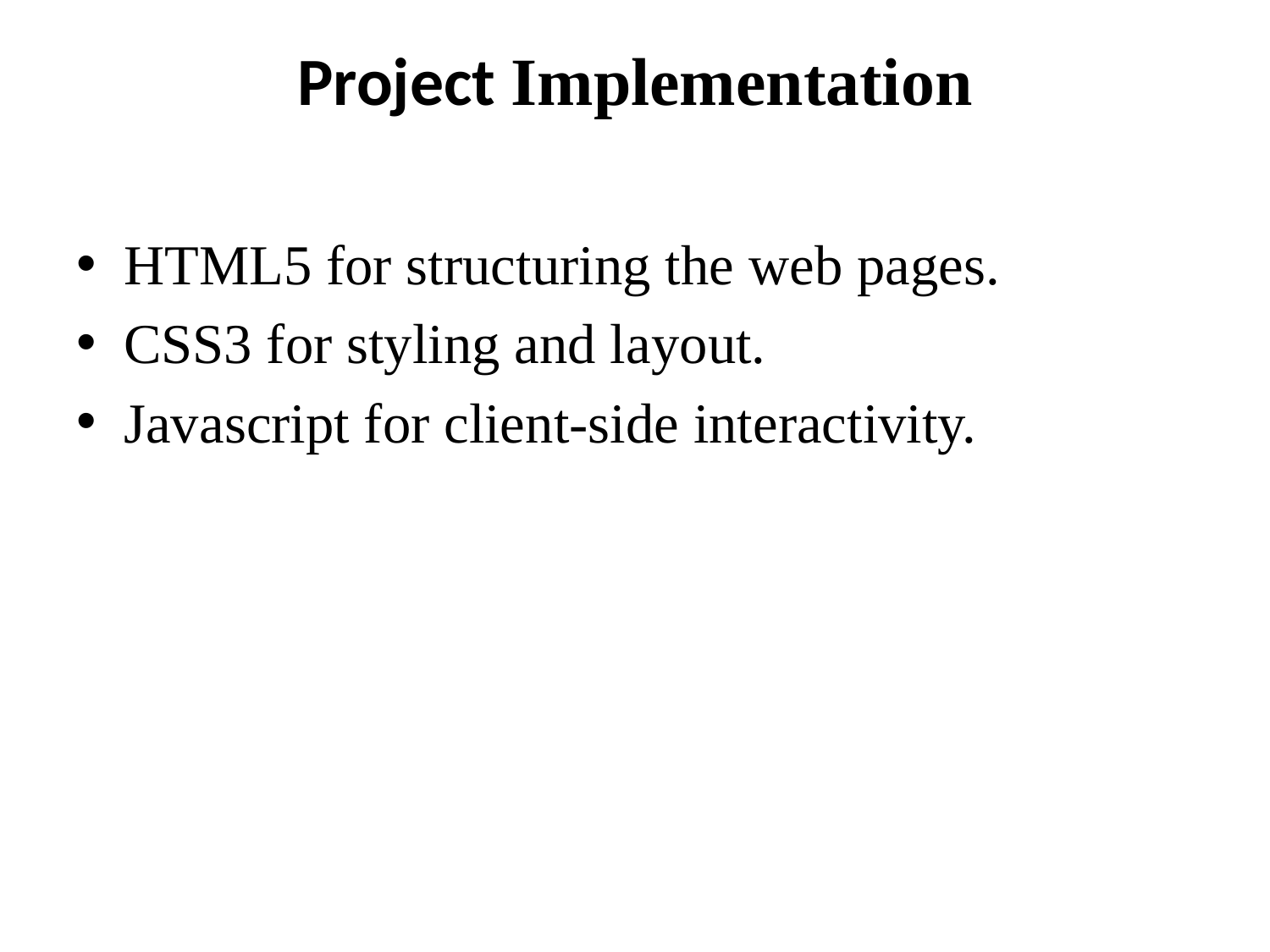

# Project Implementation
HTML5 for structuring the web pages.
CSS3 for styling and layout.
Javascript for client-side interactivity.